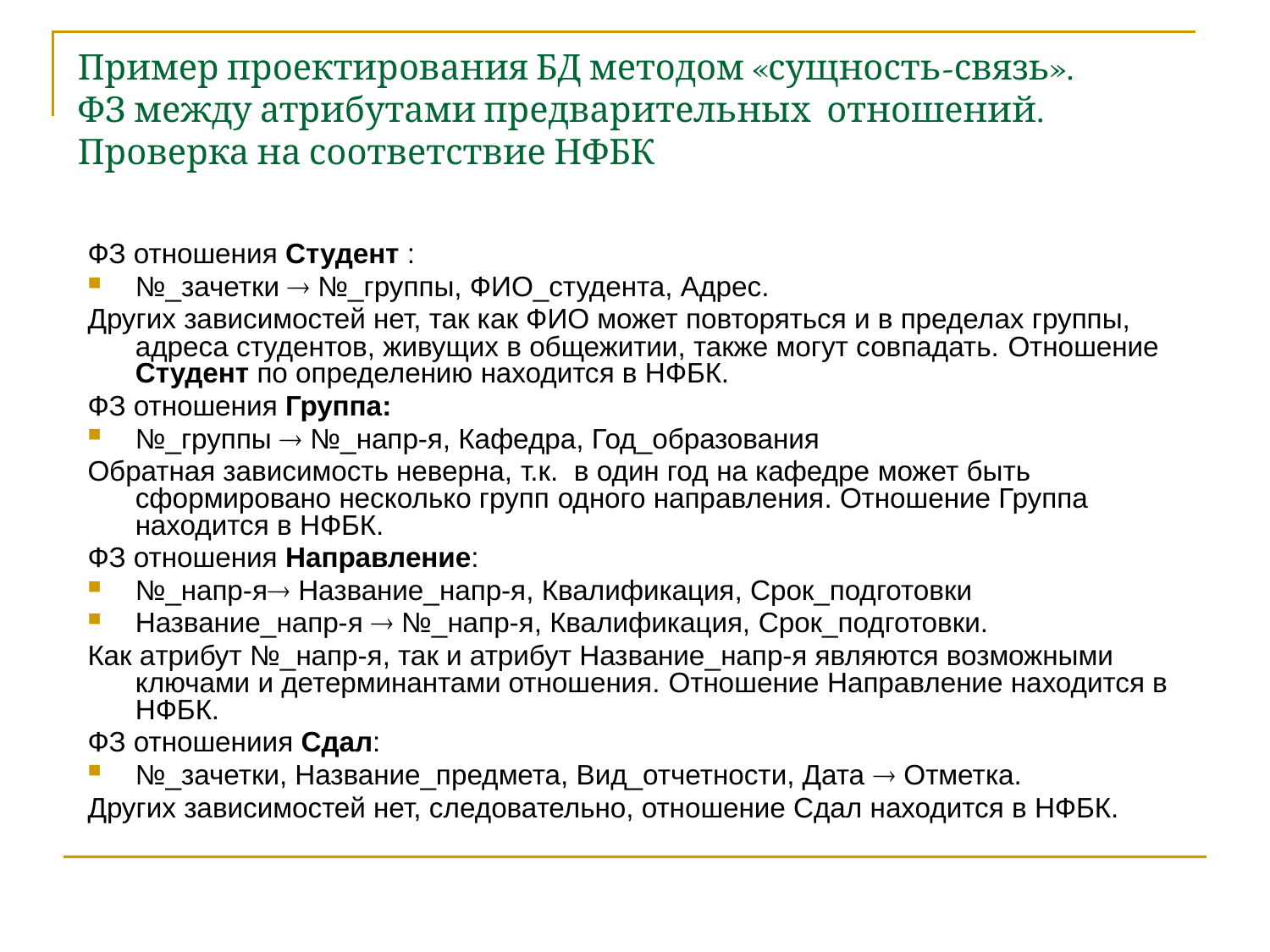

# Пример проектирования БД методом «сущность-связь». ФЗ между атрибутами предварительных  отношений. Проверка на соответствие НФБК
ФЗ отношения Студент :
№_зачетки → №_группы, ФИО_студента, Адрес.
Других зависимостей нет, так как ФИО может повторяться и в пределах группы,  адреса студентов, живущих в общежитии, также могут совпадать. Отношение Студент по определению находится в НФБК.
ФЗ отношения Группа:
№_группы → №_напр-я, Кафедра, Год_образования
Обратная зависимость неверна, т.к.  в один год на кафедре может быть сформировано несколько групп одного направления. Отношение Группа находится в НФБК.
ФЗ отношения Направление:
№_напр-я→ Название_напр-я, Квалификация, Срок_подготовки
Название_напр-я → №_напр-я, Квалификация, Срок_подготовки.
Как атрибут №_напр-я, так и атрибут Название_напр-я являются возможными ключами и детерминантами отношения. Отношение Направление находится в НФБК.
ФЗ отношениия Сдал:
№_зачетки, Название_предмета, Вид_отчетности, Дата → Отметка.
Других зависимостей нет, следовательно, отношение Сдал находится в НФБК.